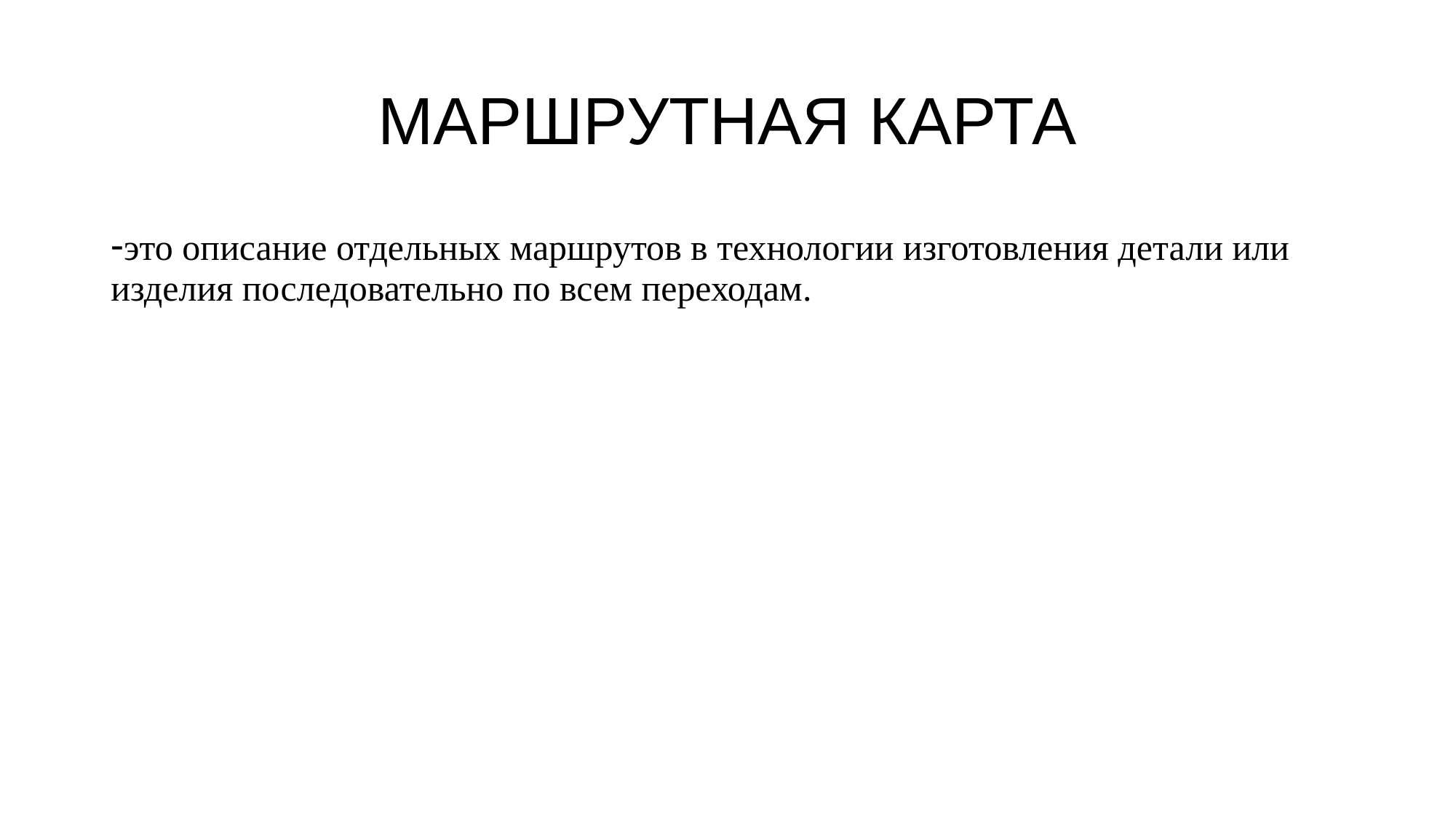

# МАРШРУТНАЯ КАРТА
-это описание отдельных маршрутов в технологии изготовления детали или изделия последовательно по всем переходам.